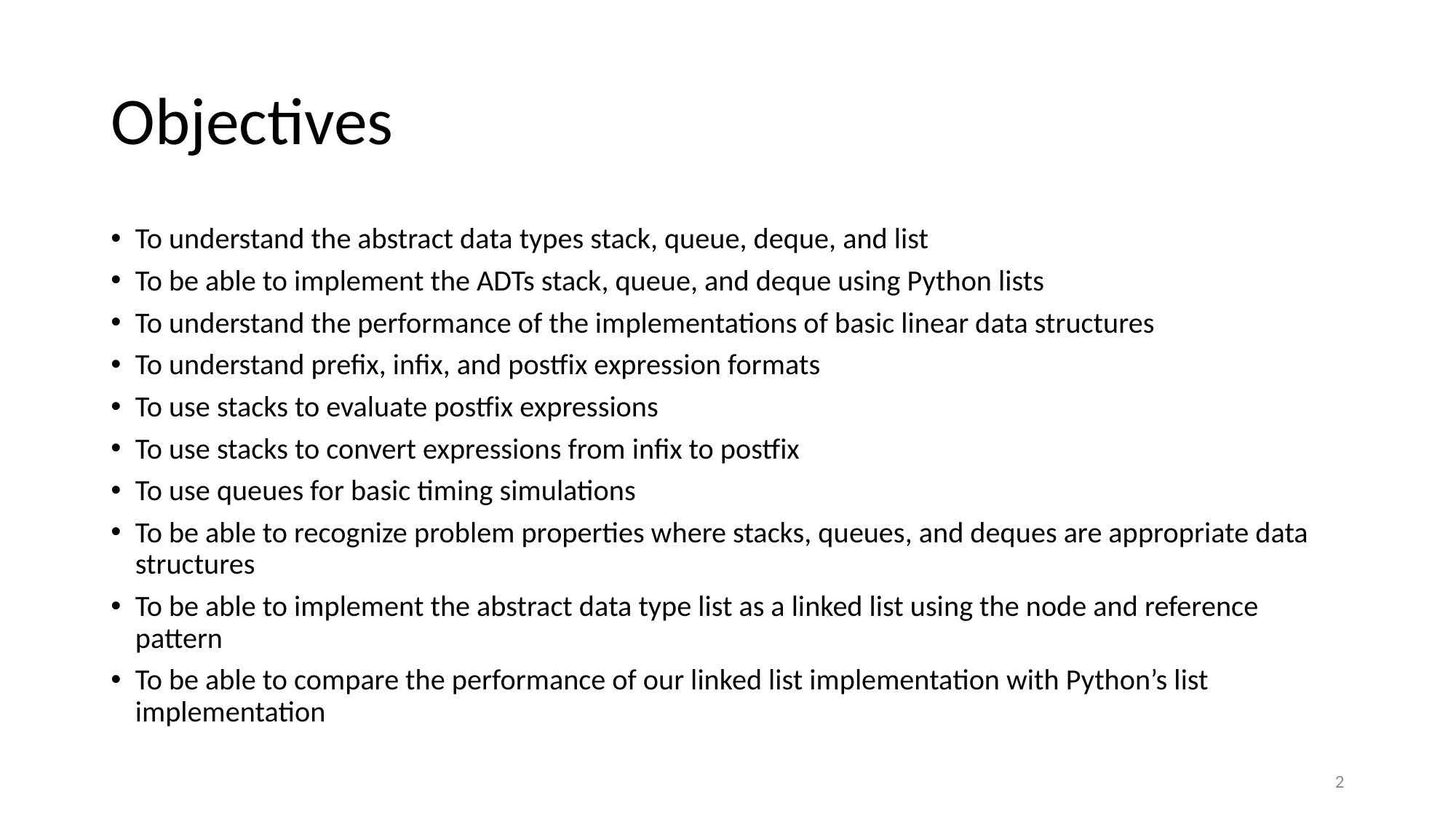

# Objectives
To understand the abstract data types stack, queue, deque, and list
To be able to implement the ADTs stack, queue, and deque using Python lists
To understand the performance of the implementations of basic linear data structures
To understand prefix, infix, and postfix expression formats
To use stacks to evaluate postfix expressions
To use stacks to convert expressions from infix to postfix
To use queues for basic timing simulations
To be able to recognize problem properties where stacks, queues, and deques are appropriate data structures
To be able to implement the abstract data type list as a linked list using the node and reference pattern
To be able to compare the performance of our linked list implementation with Python’s list implementation
2